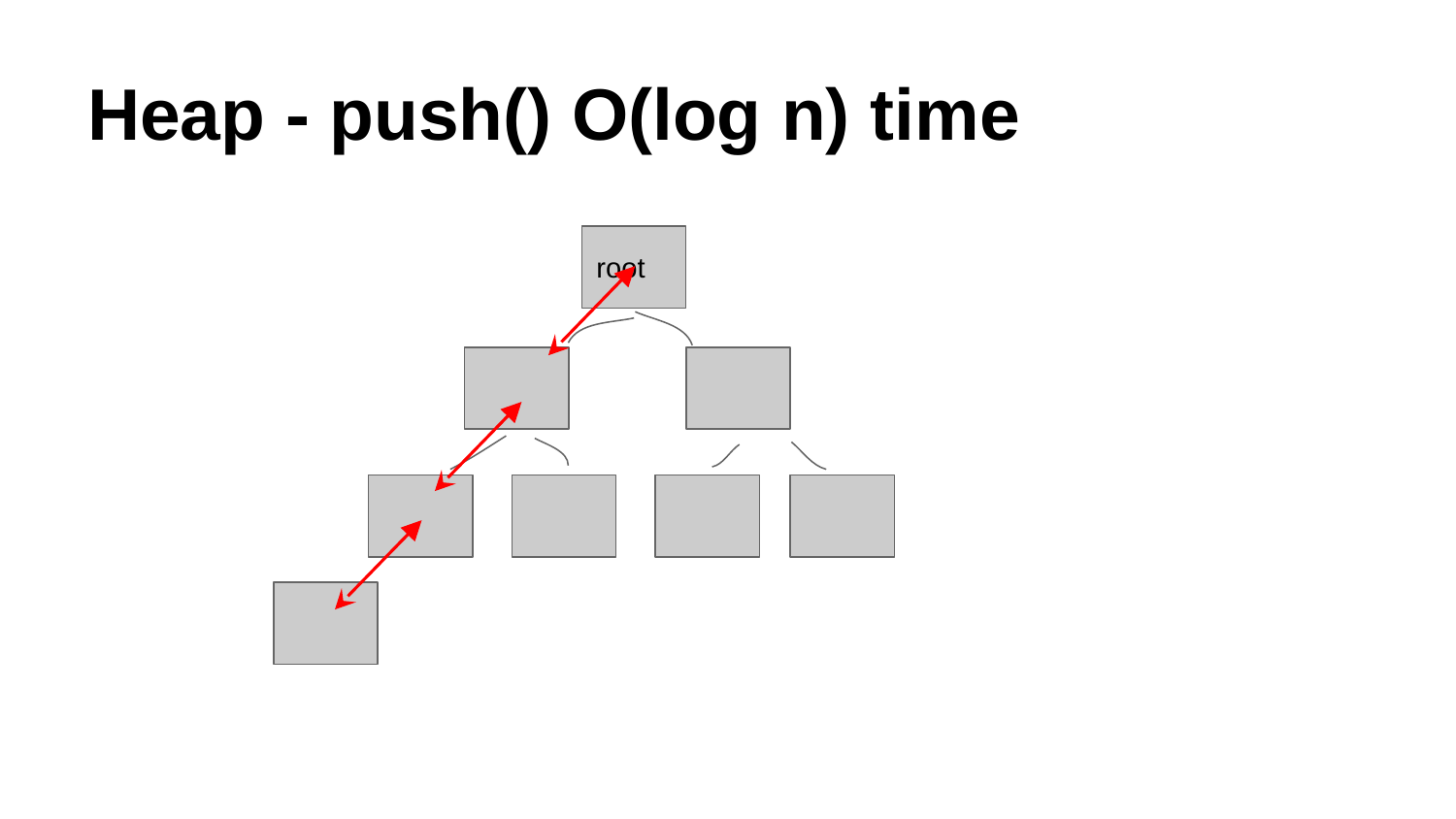

# Heap - push() O(log n) time
root